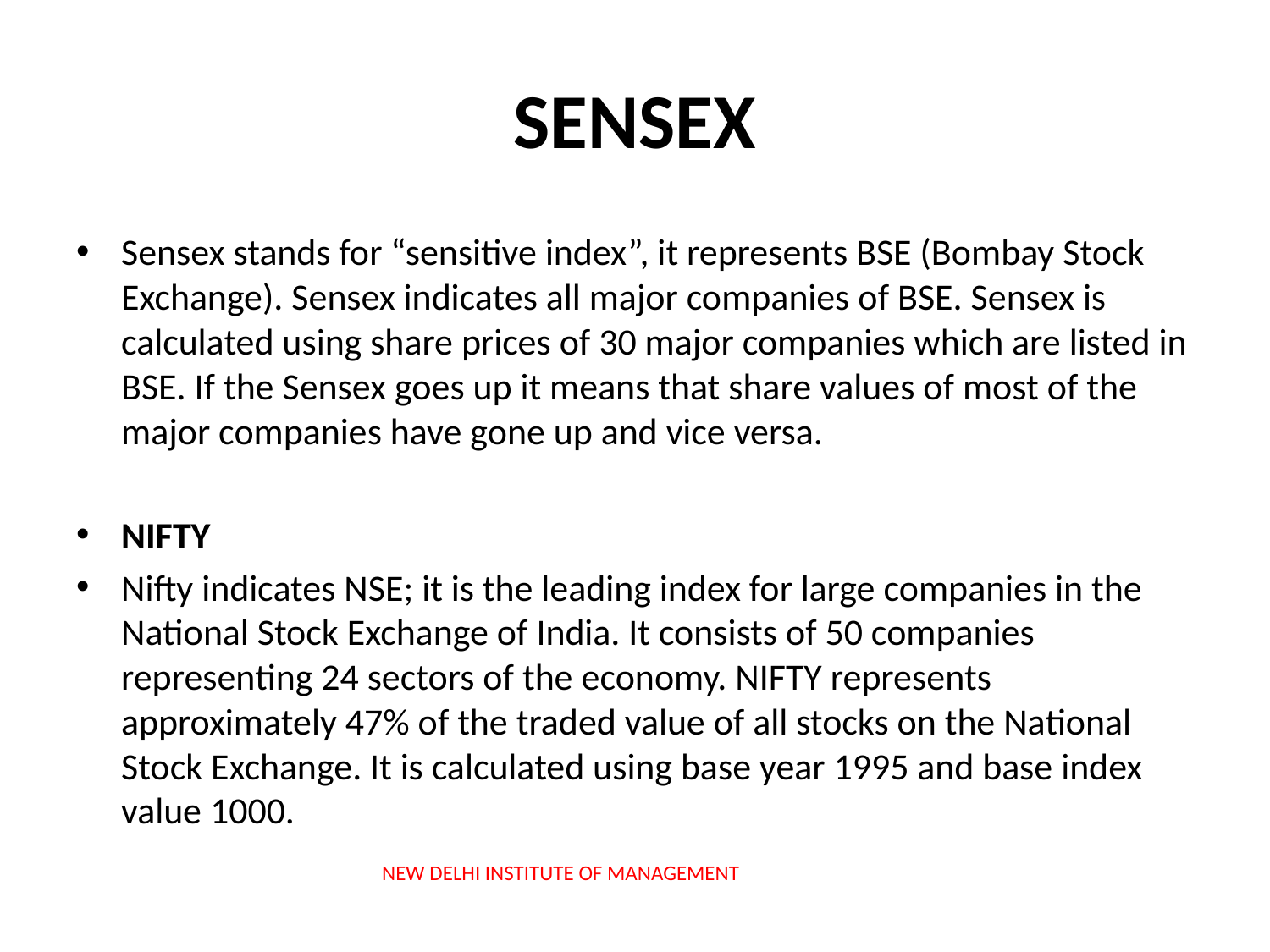

# SENSEX
Sensex stands for “sensitive index”, it represents BSE (Bombay Stock Exchange). Sensex indicates all major companies of BSE. Sensex is calculated using share prices of 30 major companies which are listed in BSE. If the Sensex goes up it means that share values of most of the major companies have gone up and vice versa.

NIFTY
Nifty indicates NSE; it is the leading index for large companies in the National Stock Exchange of India. It consists of 50 companies representing 24 sectors of the economy. NIFTY represents approximately 47% of the traded value of all stocks on the National Stock Exchange. It is calculated using base year 1995 and base index value 1000.
NEW DELHI INSTITUTE OF MANAGEMENT